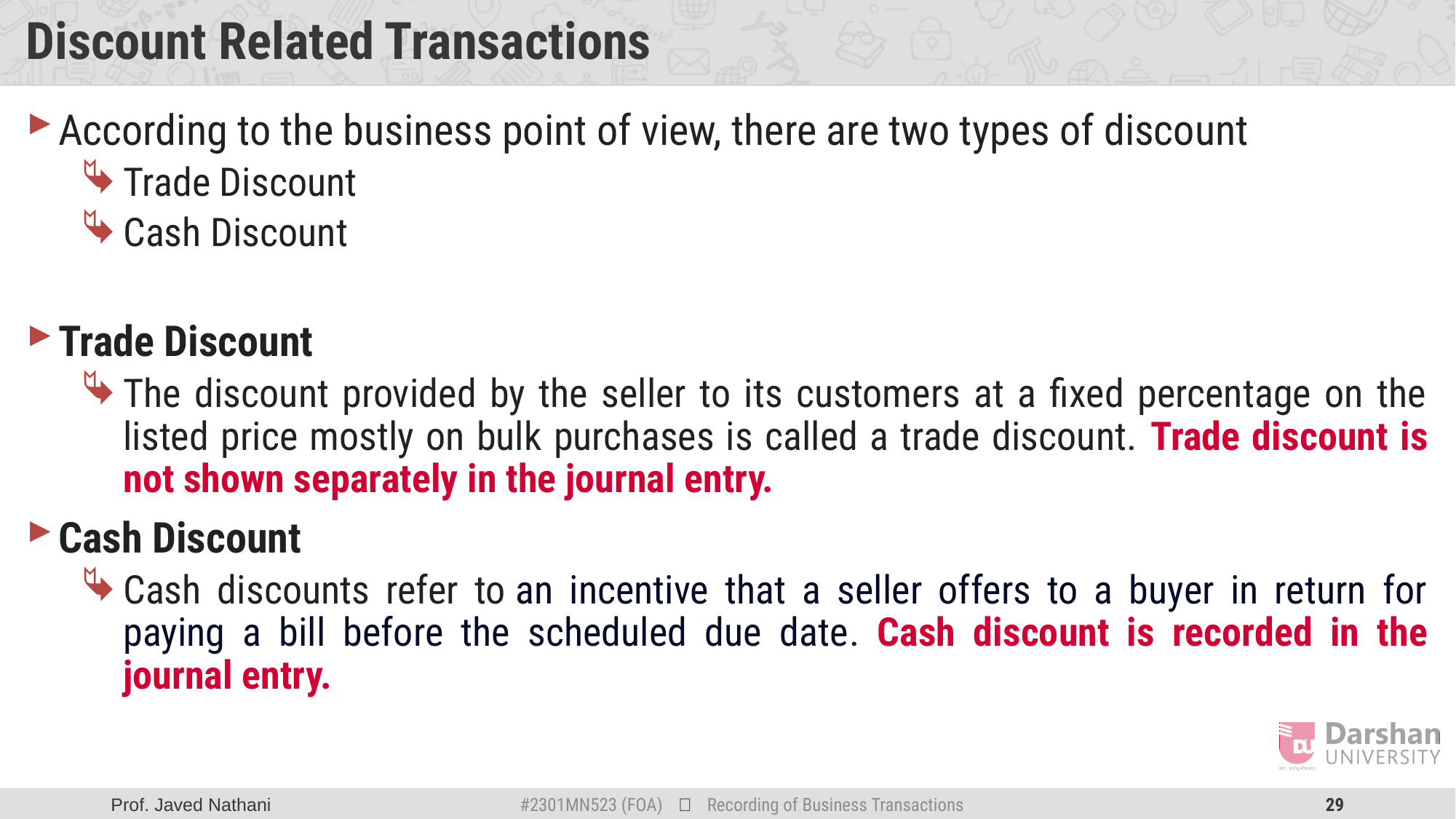

# Discount Related Transactions
According to the business point of view, there are two types of discount
Trade Discount
Cash Discount

Trade Discount
The discount provided by the seller to its customers at a fixed percentage on the listed price mostly on bulk purchases is called a trade discount. Trade discount is not shown separately in the journal entry.
Cash Discount
Cash discounts refer to an incentive that a seller offers to a buyer in return for paying a bill before the scheduled due date. Cash discount is recorded in the journal entry.